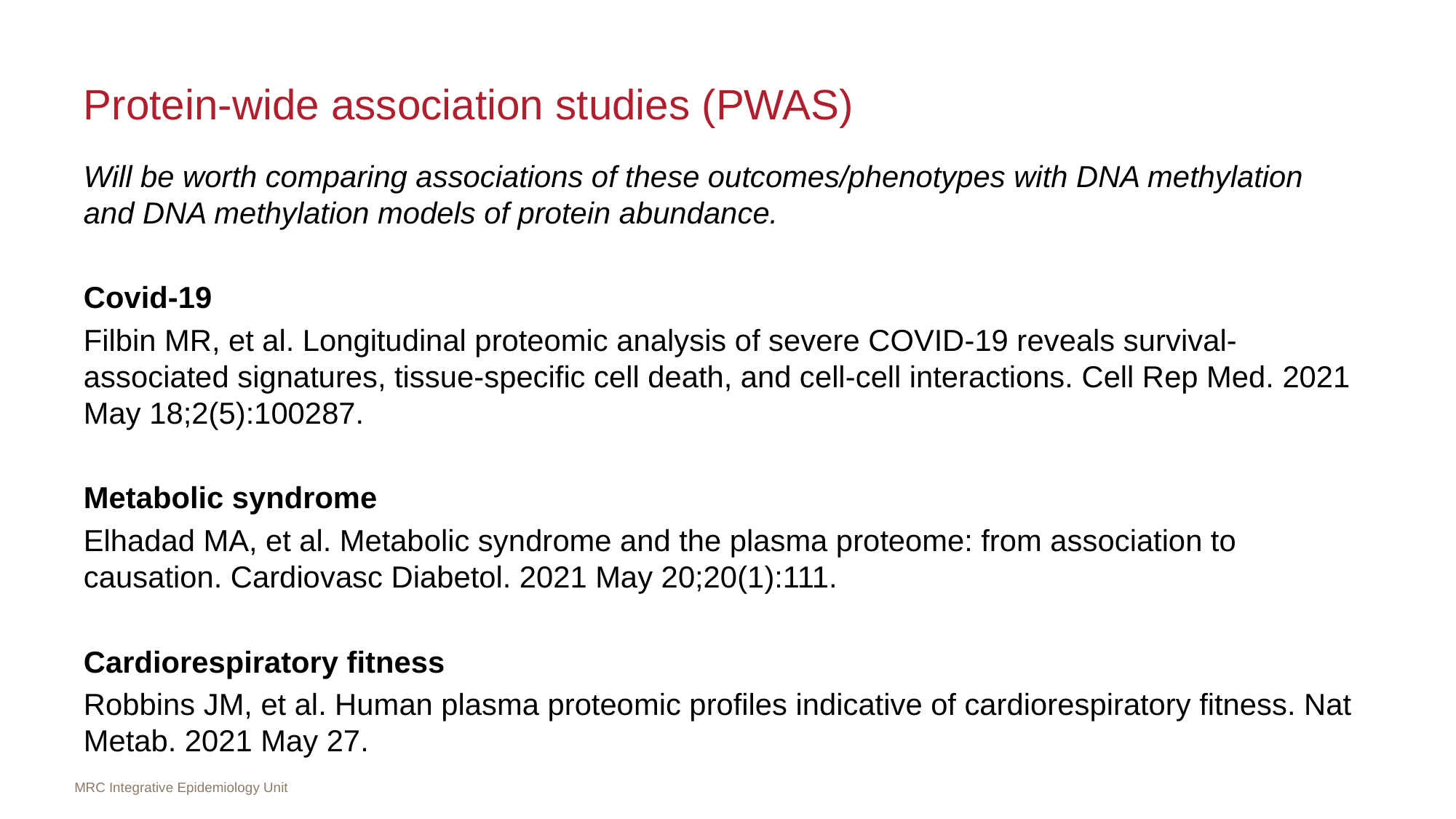

# Protein-wide association studies (PWAS)
Will be worth comparing associations of these outcomes/phenotypes with DNA methylation and DNA methylation models of protein abundance.

Covid-19
Filbin MR, et al. Longitudinal proteomic analysis of severe COVID-19 reveals survival-associated signatures, tissue-specific cell death, and cell-cell interactions. Cell Rep Med. 2021 May 18;2(5):100287.

Metabolic syndrome
Elhadad MA, et al. Metabolic syndrome and the plasma proteome: from association to causation. Cardiovasc Diabetol. 2021 May 20;20(1):111.

Cardiorespiratory fitness
Robbins JM, et al. Human plasma proteomic profiles indicative of cardiorespiratory fitness. Nat Metab. 2021 May 27.